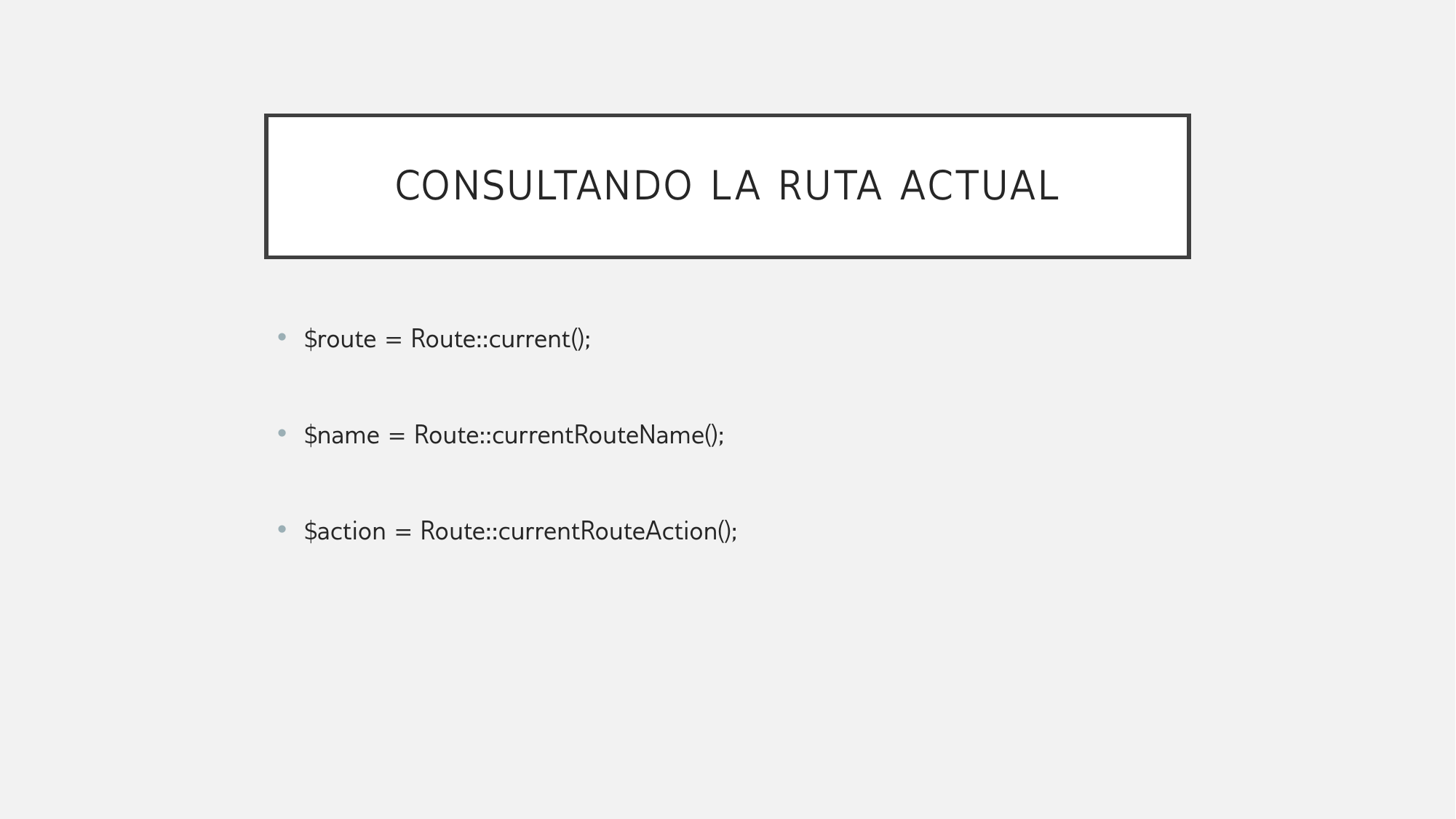

# Consultando la ruta actual
$route = Route::current();

$name = Route::currentRouteName();

$action = Route::currentRouteAction();